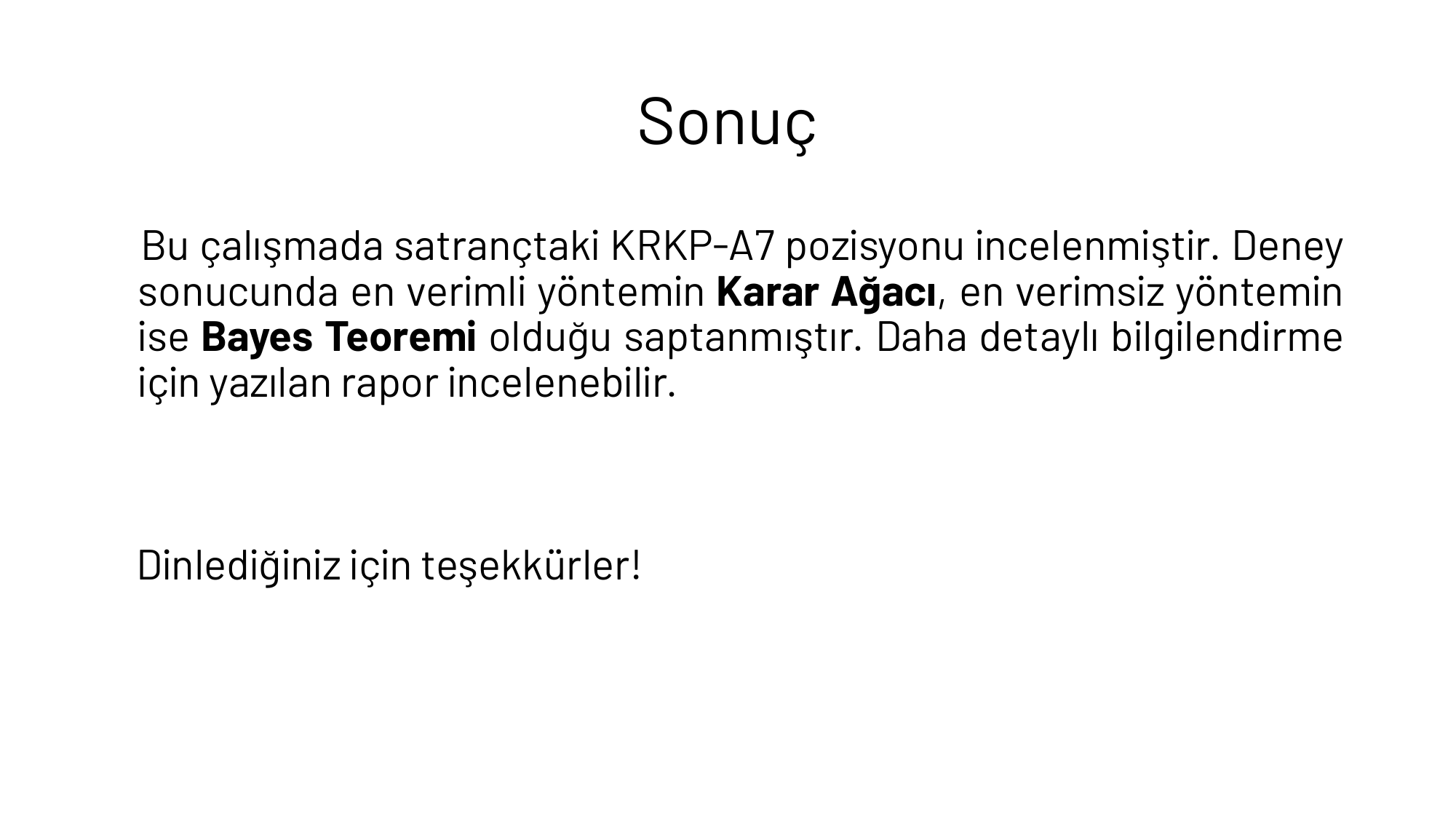

# Sonuç
   Bu çalışmada satrançtaki KRKP-A7 pozisyonu incelenmiştir. Deney sonucunda en verimli yöntemin Karar Ağacı, en verimsiz yöntemin ise Bayes Teoremi olduğu saptanmıştır. Daha detaylı bilgilendirme için yazılan rapor incelenebilir.

   Dinlediğiniz için teşekkürler!